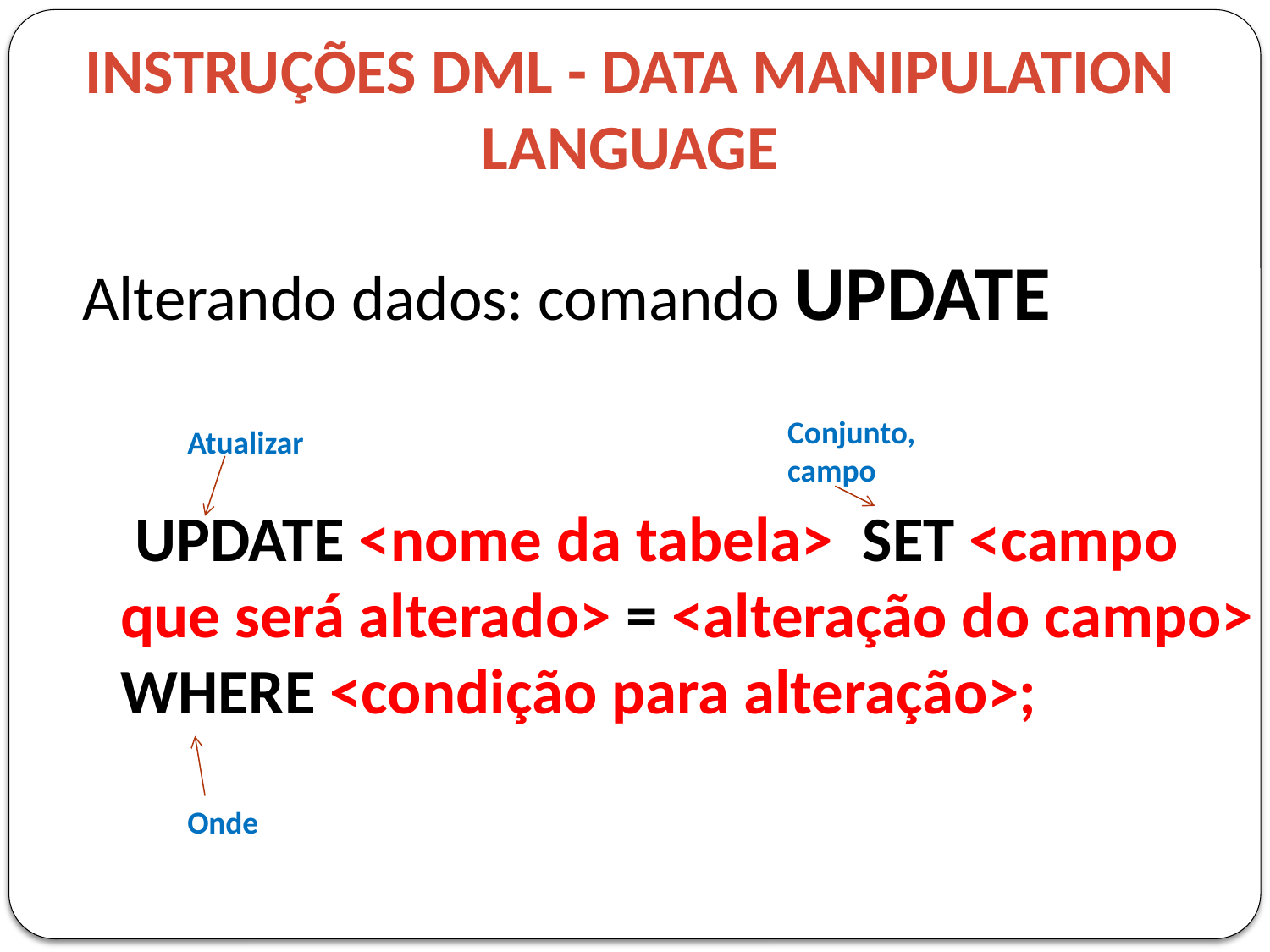

# Instruções DML - Data Manipulation Language
Alterando dados: comando UPDATE
 UPDATE <nome da tabela>  SET <campo que será alterado> = <alteração do campo> WHERE <condição para alteração>;

Conjunto, campo
Atualizar
Onde